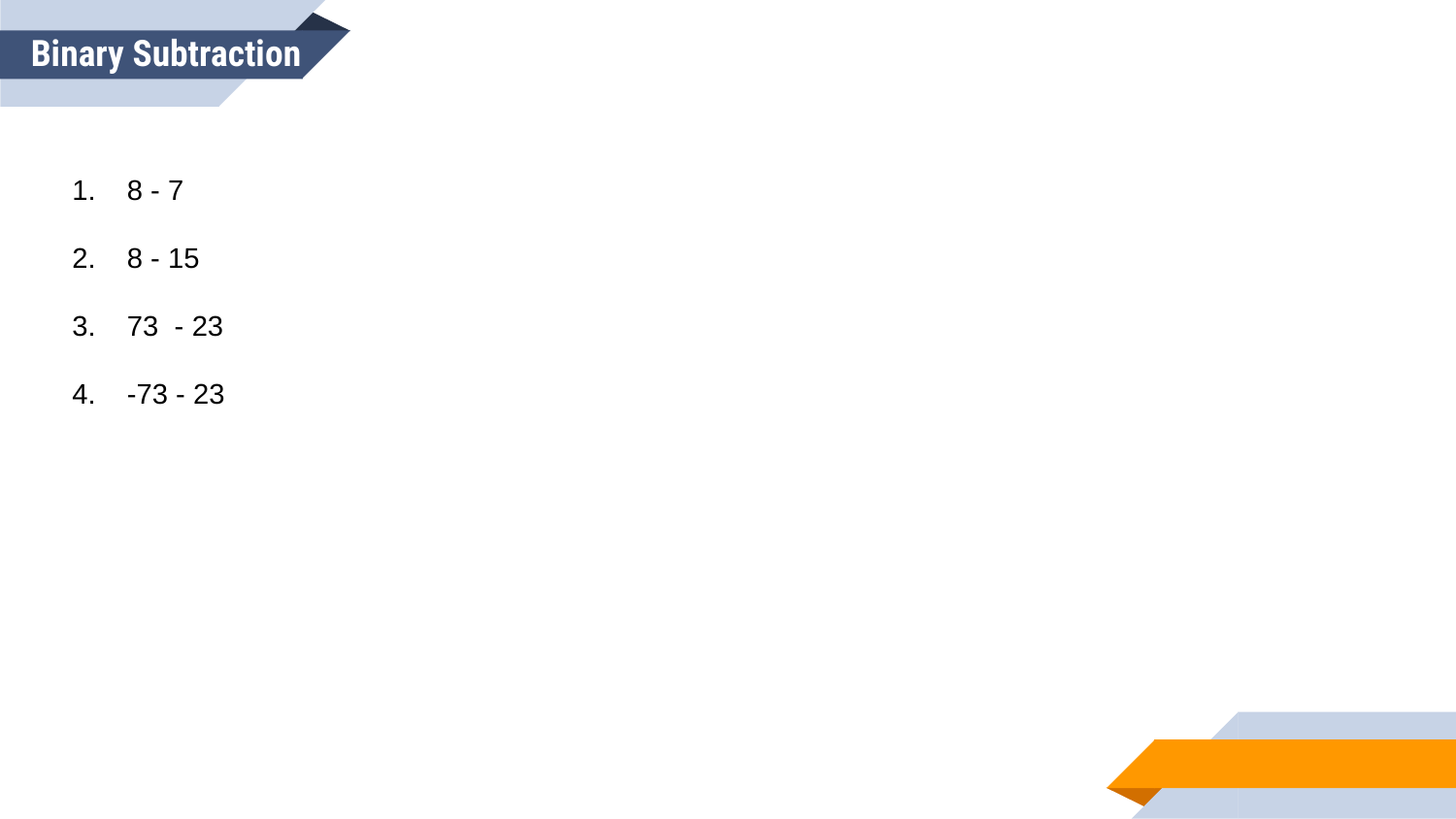

Binary Subtraction
8 - 7

8 - 15

73  - 23

-73 - 23
73